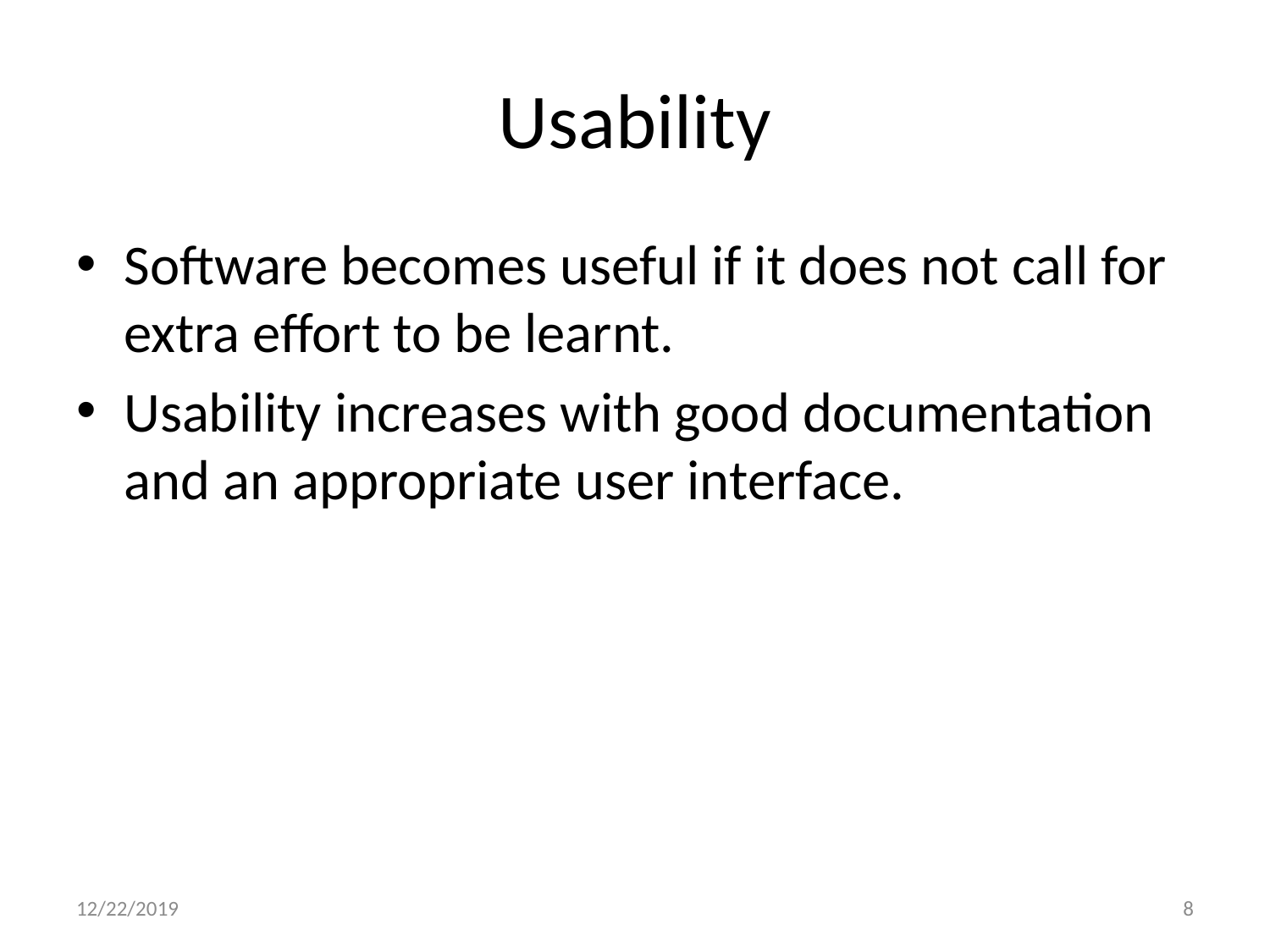

# Usability
Software becomes useful if it does not call for extra effort to be learnt.
Usability increases with good documentation and an appropriate user interface.

12/22/2019
8